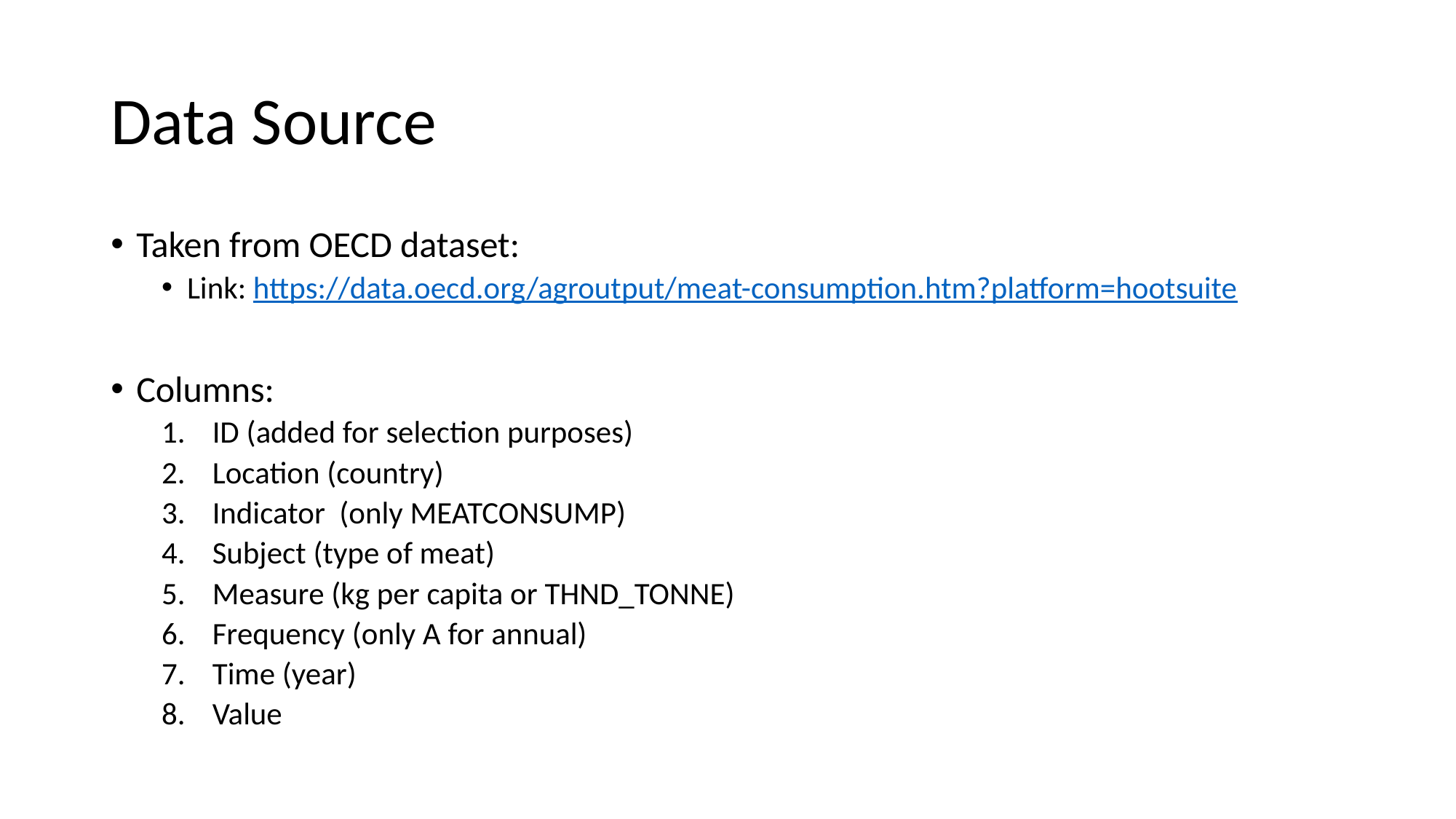

# Data Source
Taken from OECD dataset:
Link: https://data.oecd.org/agroutput/meat-consumption.htm?platform=hootsuite

Columns:
ID (added for selection purposes)
Location (country)
Indicator  (only MEATCONSUMP)
Subject (type of meat)
Measure (kg per capita or THND_TONNE)
Frequency (only A for annual)
Time (year)
Value